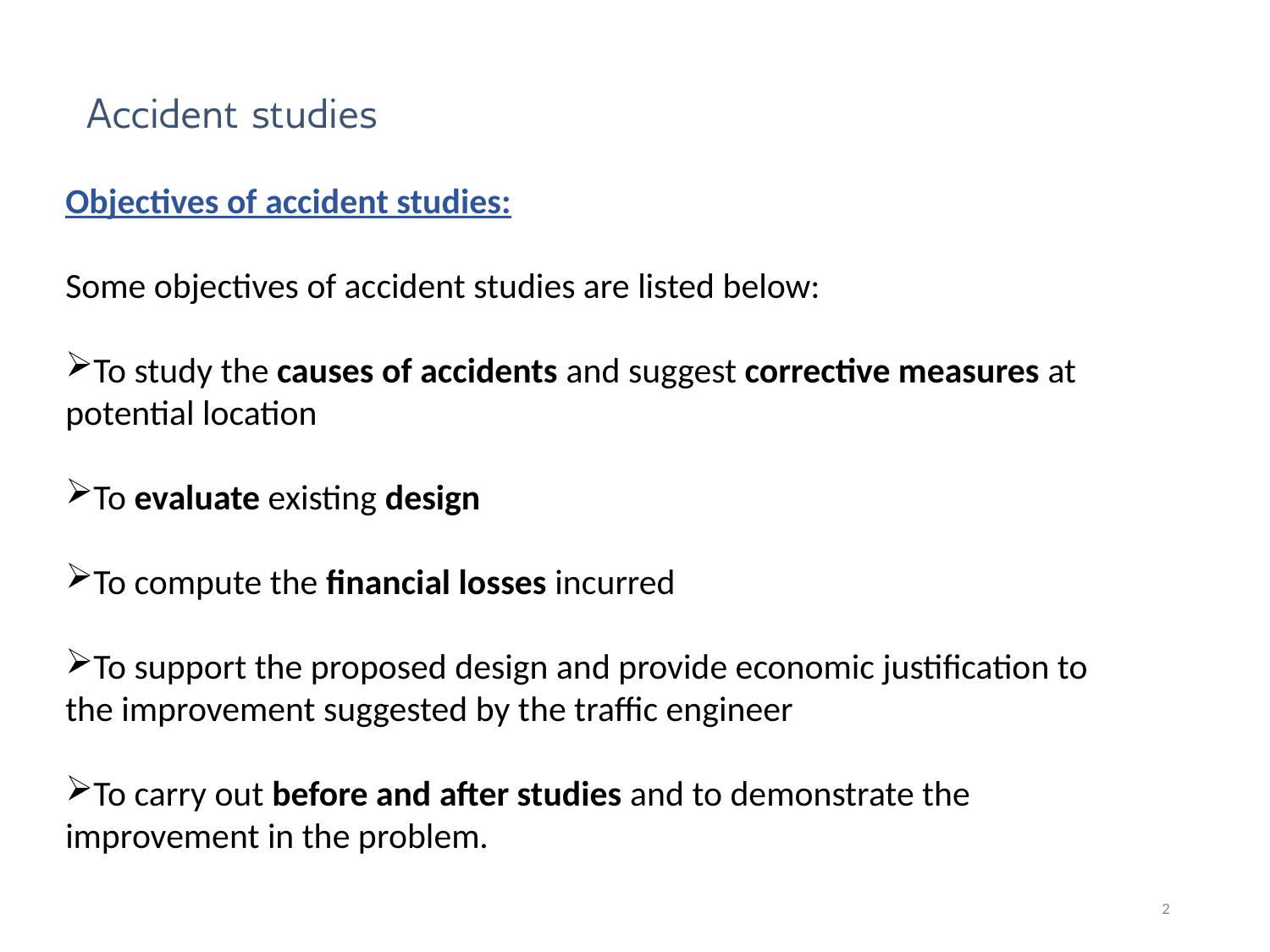

Accident studies

Objectives of accident studies:

Some objectives of accident studies are listed below:

To study the causes of accidents and suggest corrective measures at potential location

To evaluate existing design

To compute the financial losses incurred

To support the proposed design and provide economic justification to the improvement suggested by the traffic engineer

To carry out before and after studies and to demonstrate the improvement in the problem.
2